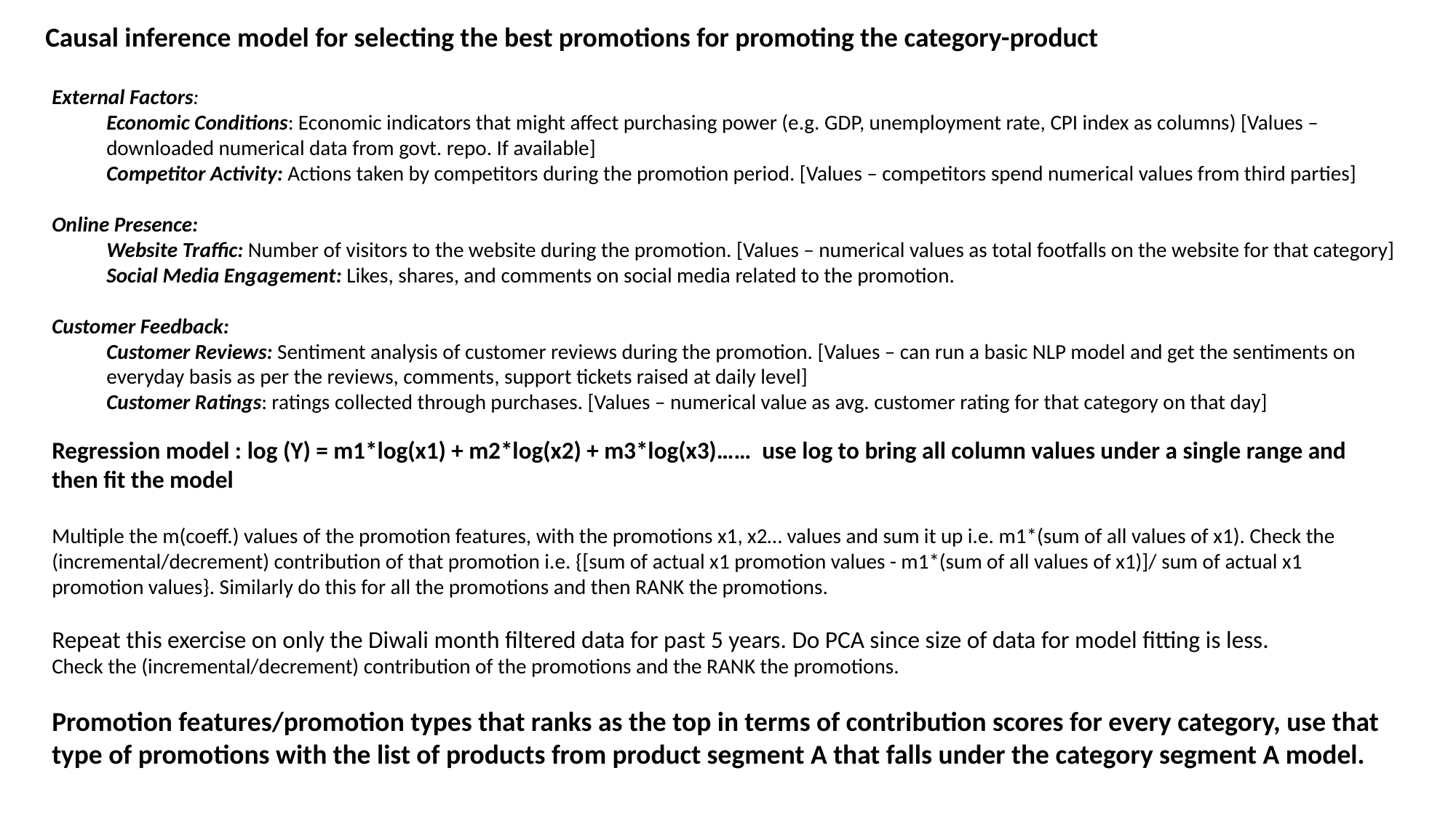

Causal inference model for selecting the best promotions for promoting the category-product
External Factors:
Economic Conditions: Economic indicators that might affect purchasing power (e.g. GDP, unemployment rate, CPI index as columns) [Values – downloaded numerical data from govt. repo. If available]
Competitor Activity: Actions taken by competitors during the promotion period. [Values – competitors spend numerical values from third parties]
Online Presence:
Website Traffic: Number of visitors to the website during the promotion. [Values – numerical values as total footfalls on the website for that category]
Social Media Engagement: Likes, shares, and comments on social media related to the promotion.
Customer Feedback:
Customer Reviews: Sentiment analysis of customer reviews during the promotion. [Values – can run a basic NLP model and get the sentiments on everyday basis as per the reviews, comments, support tickets raised at daily level]
Customer Ratings: ratings collected through purchases. [Values – numerical value as avg. customer rating for that category on that day]
Regression model : log (Y) = m1*log(x1) + m2*log(x2) + m3*log(x3)……  use log to bring all column values under a single range and then fit the model

Multiple the m(coeff.) values of the promotion features, with the promotions x1, x2… values and sum it up i.e. m1*(sum of all values of x1). Check the (incremental/decrement) contribution of that promotion i.e. {[sum of actual x1 promotion values - m1*(sum of all values of x1)]/ sum of actual x1 promotion values}. Similarly do this for all the promotions and then RANK the promotions.

Repeat this exercise on only the Diwali month filtered data for past 5 years. Do PCA since size of data for model fitting is less.
Check the (incremental/decrement) contribution of the promotions and the RANK the promotions.

Promotion features/promotion types that ranks as the top in terms of contribution scores for every category, use that type of promotions with the list of products from product segment A that falls under the category segment A model.